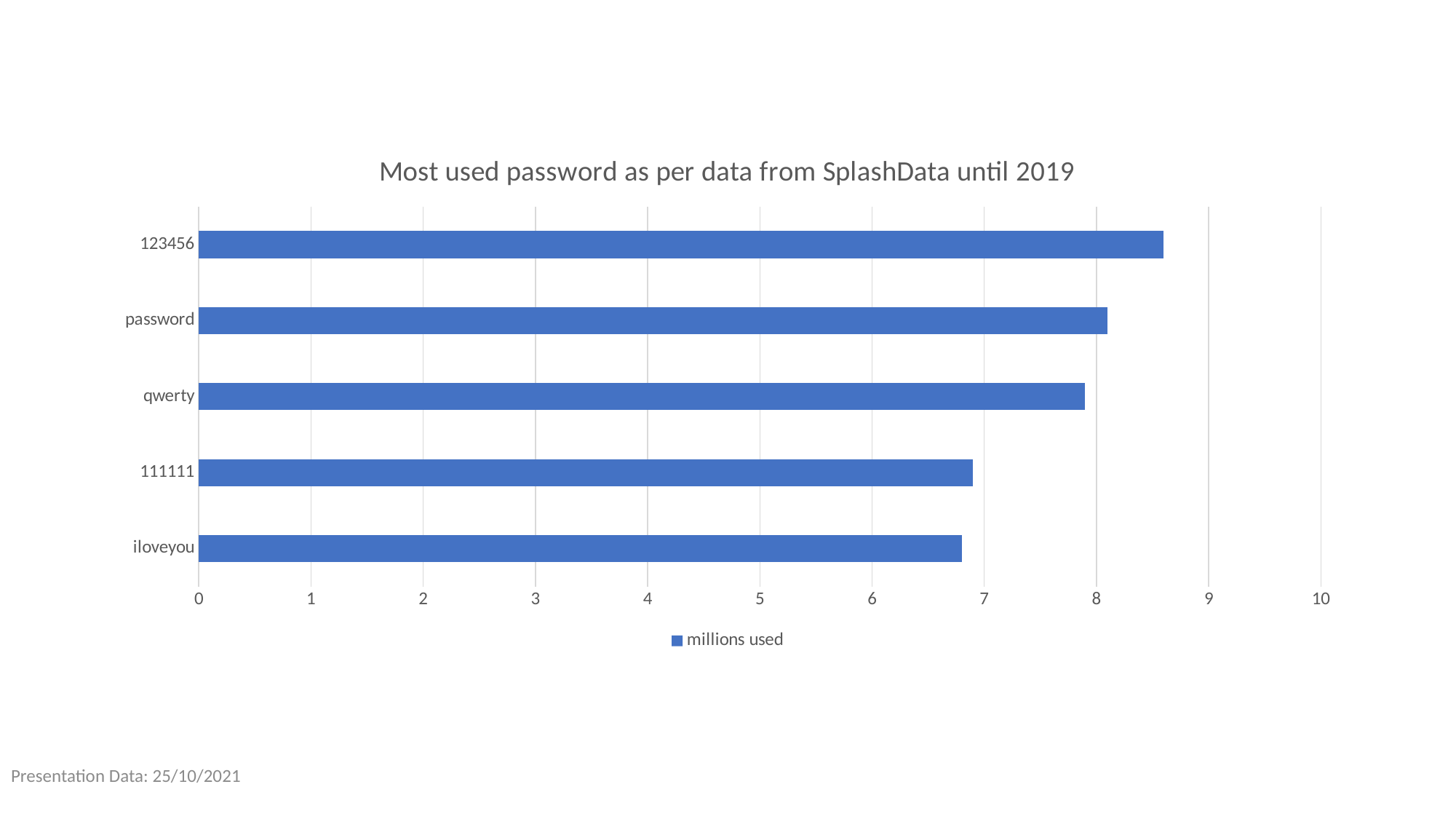

#

### Chart: Most used password as per data from SplashData until 2019

| Category | millions used |
|---|---|
| iloveyou | 6.8 |
| 111111 | 6.9 |
| qwerty | 7.9 |
| password | 8.1 |
| 123456 | 8.6 |
Presentation Data: 25/10/2021